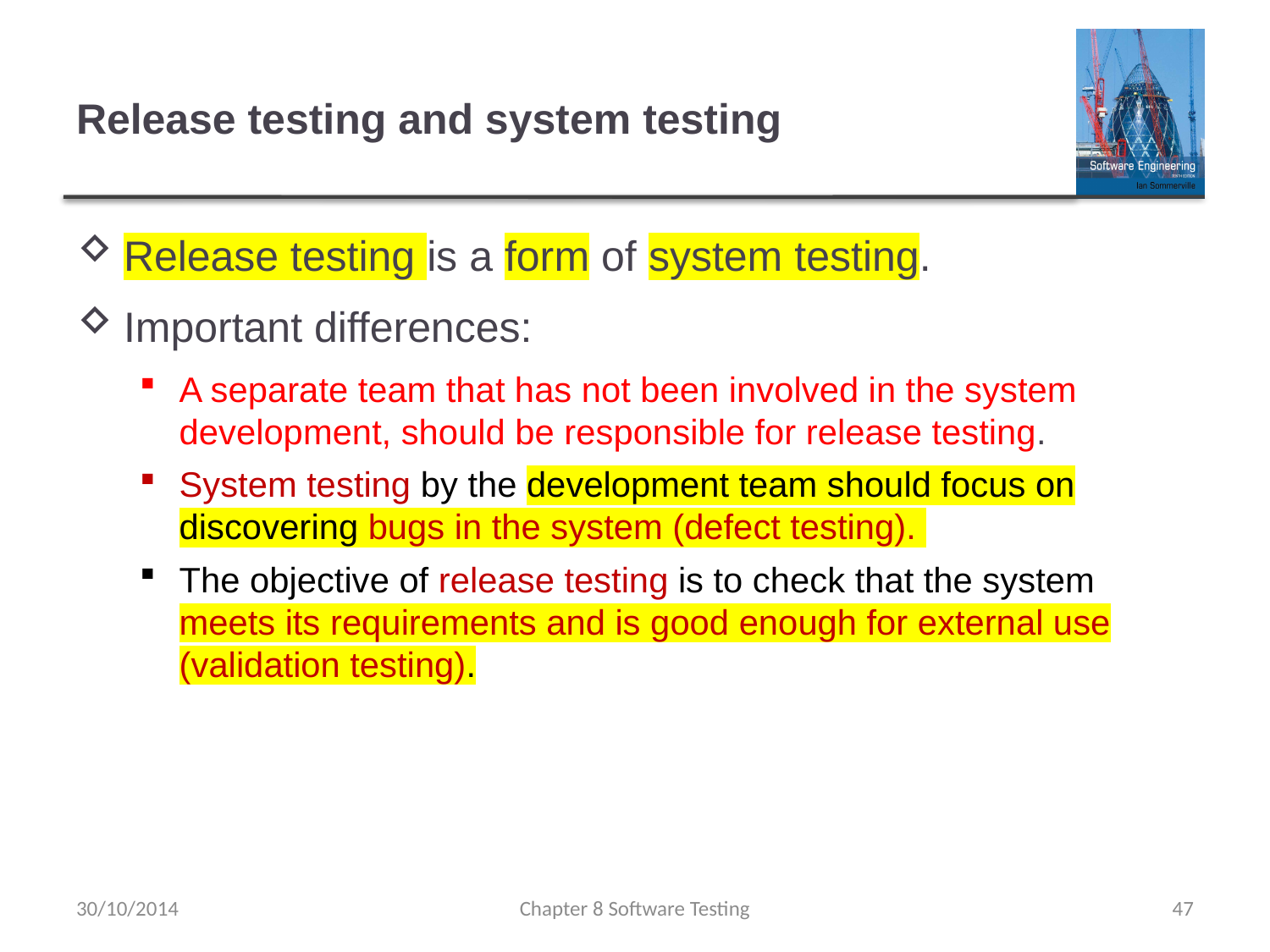

# Release testing and system testing
Release testing is a form of system testing.
Important differences:
A separate team that has not been involved in the system development, should be responsible for release testing.
System testing by the development team should focus on discovering bugs in the system (defect testing).
The objective of release testing is to check that the system meets its requirements and is good enough for external use (validation testing).

30/10/2014
Chapter 8 Software Testing
47